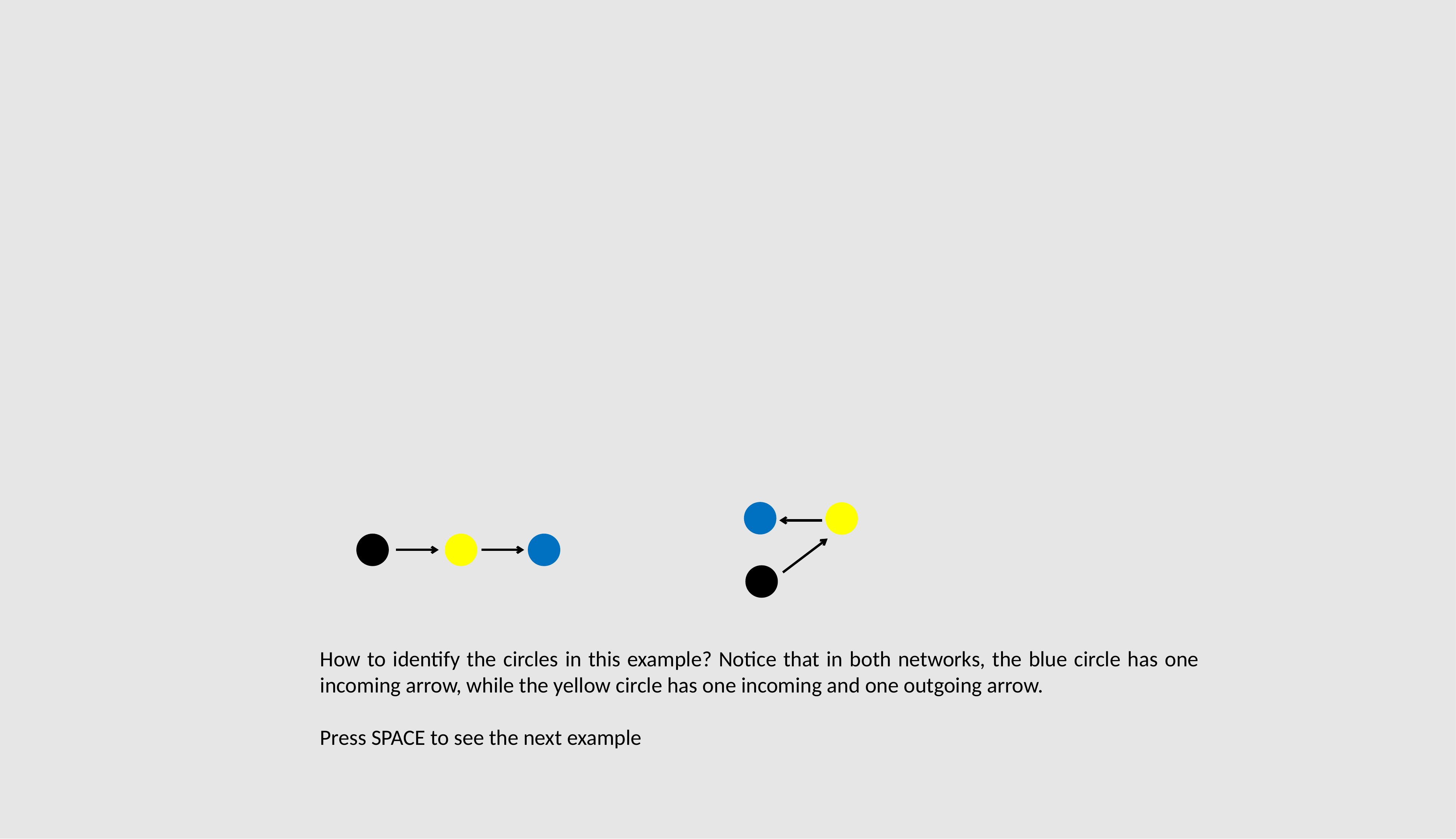

How to identify the circles in this example? Notice that in both networks, the blue circle has one incoming arrow, while the yellow circle has one incoming and one outgoing arrow.

Press SPACE to see the next example